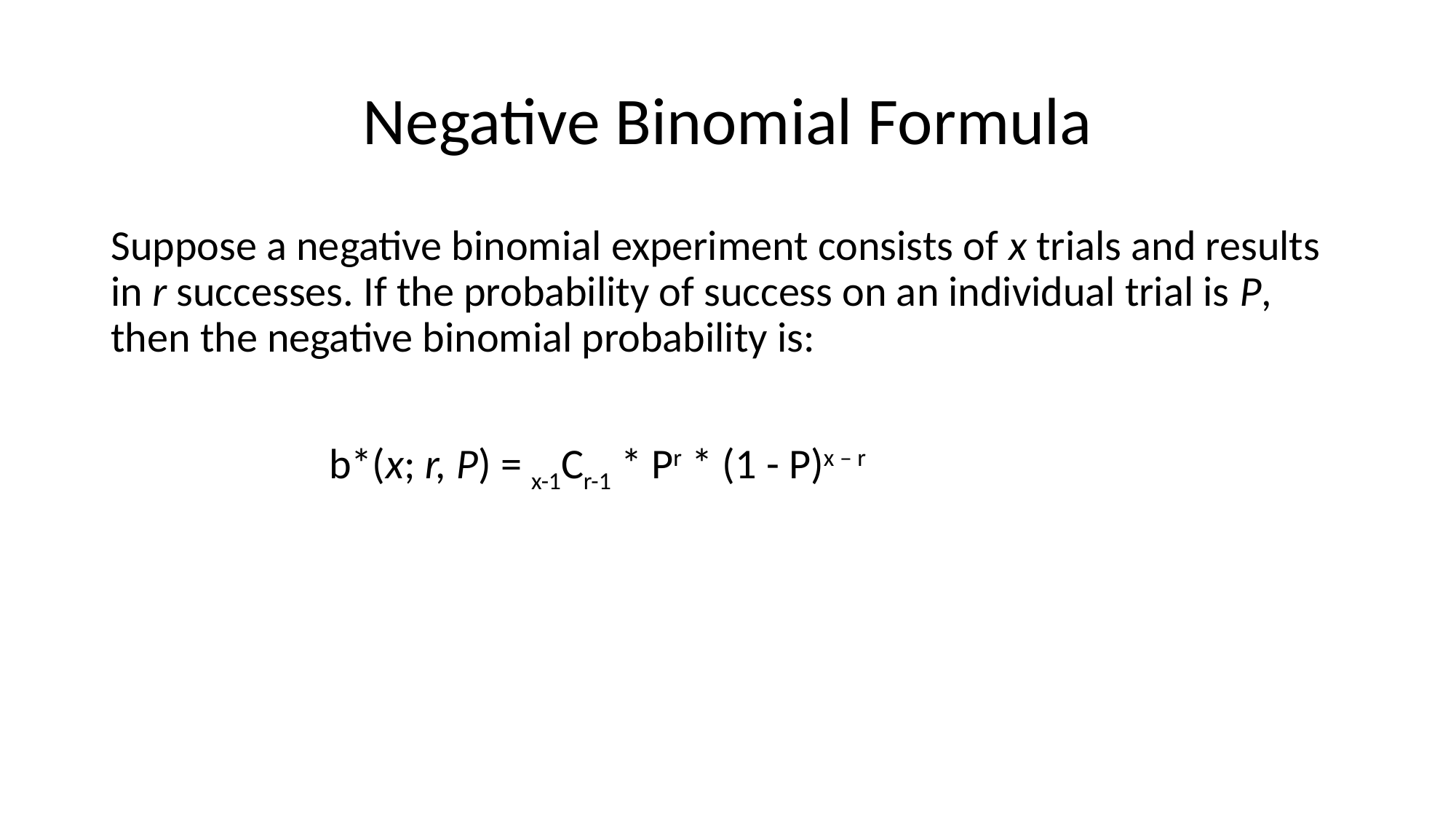

# Negative Binomial Formula
Suppose a negative binomial experiment consists of x trials and results in r successes. If the probability of success on an individual trial is P, then the negative binomial probability is:

		b*(x; r, P) = x-1Cr-1 * Pr * (1 - P)x – r